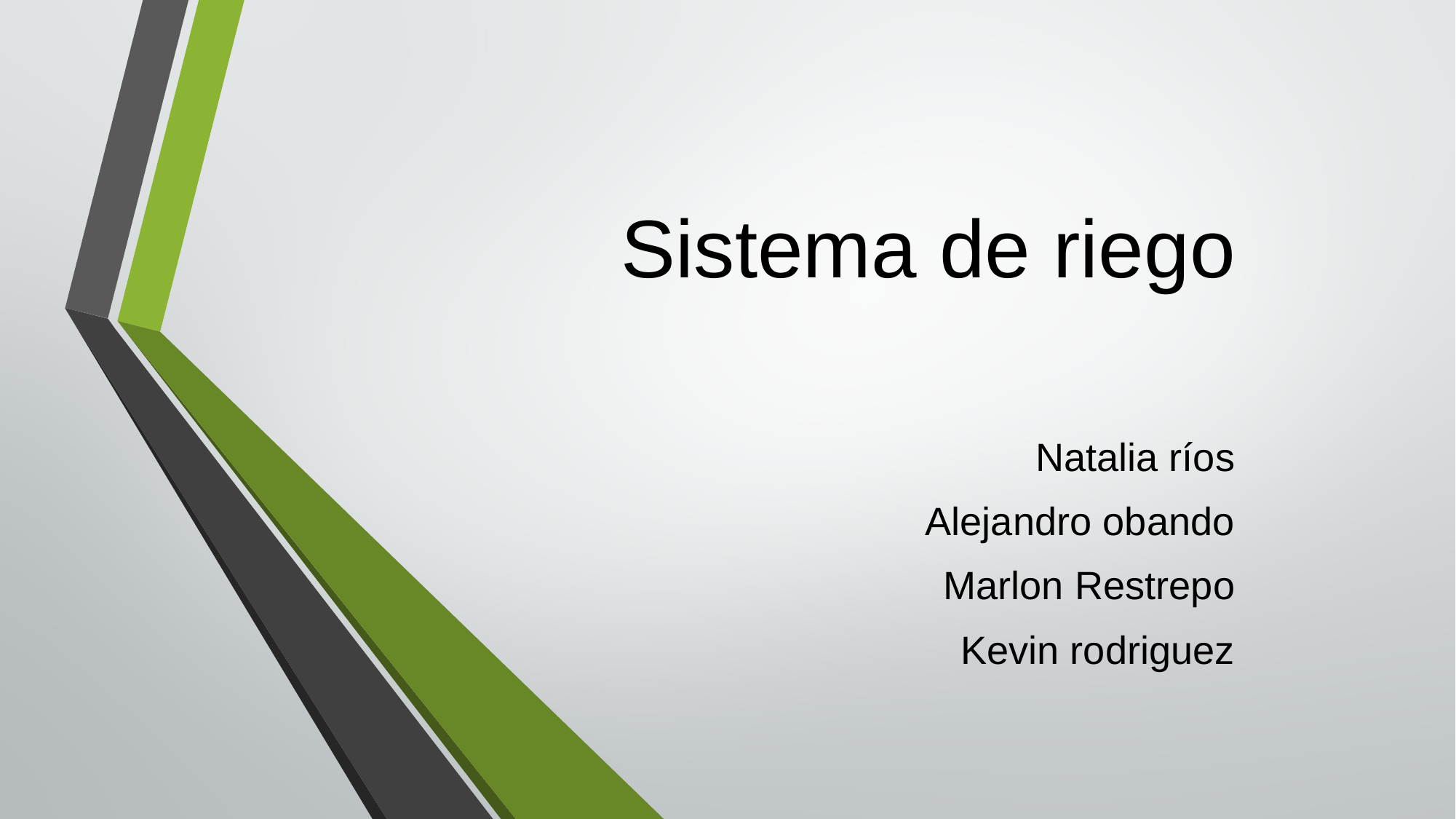

# Sistema de riego
Natalia ríos
Alejandro obando
Marlon Restrepo
Kevin rodriguez